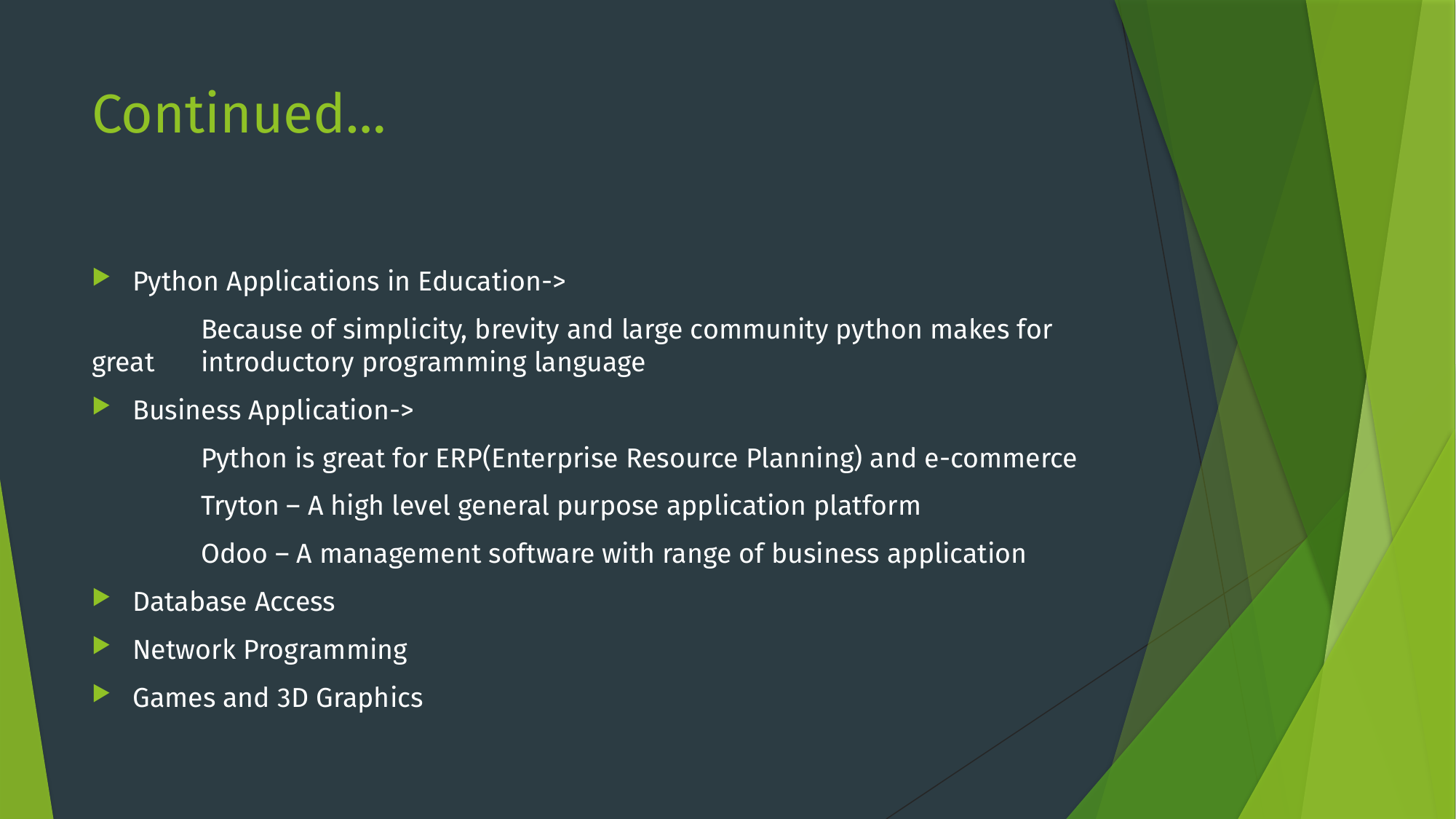

# Continued…
Python Applications in Education->
	Because of simplicity, brevity and large community python makes for great 	introductory programming language
Business Application->
	Python is great for ERP(Enterprise Resource Planning) and e-commerce
	Tryton – A high level general purpose application platform
	Odoo – A management software with range of business application
Database Access
Network Programming
Games and 3D Graphics